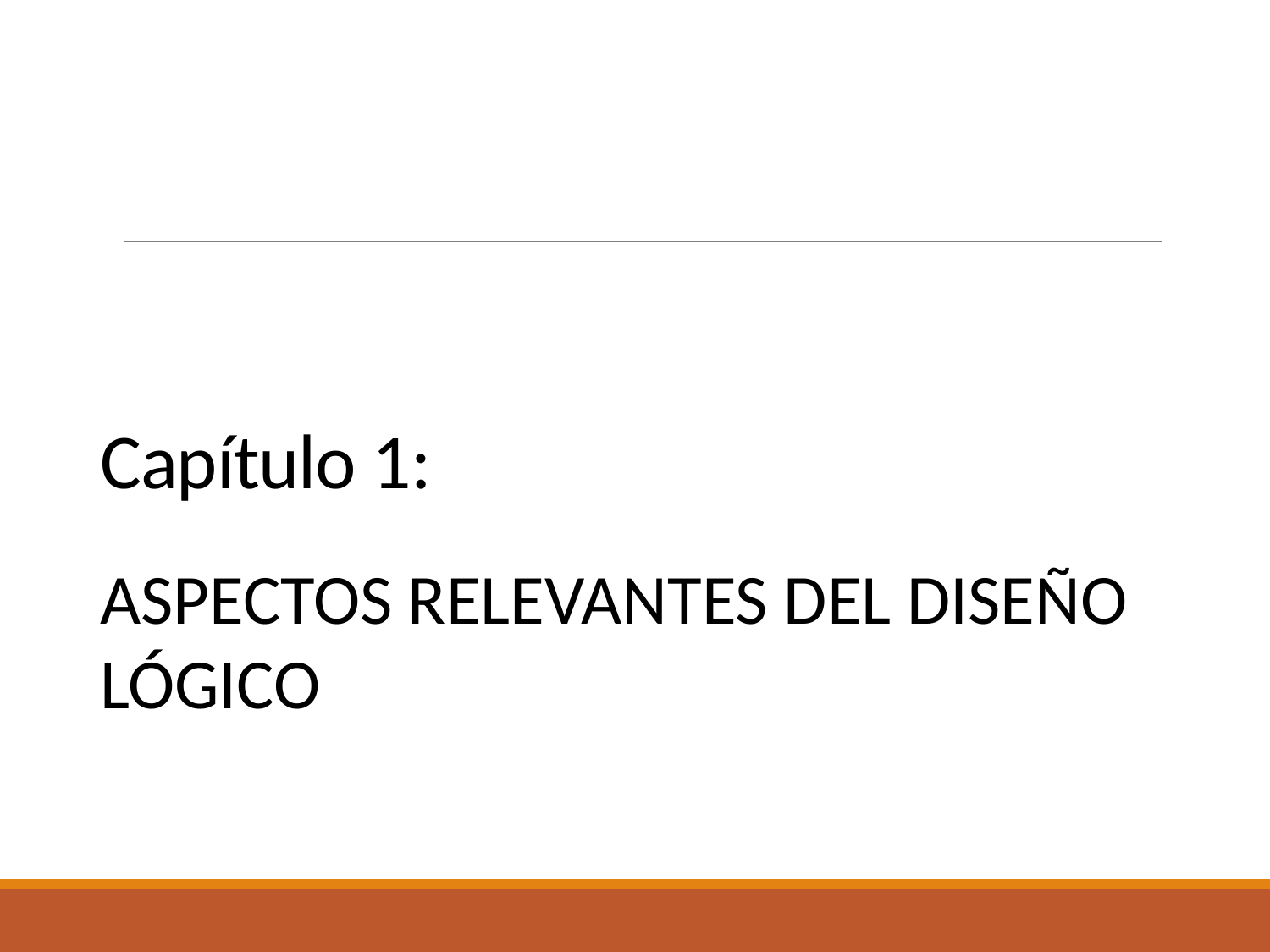

# Capítulo 1:
ASPECTOS RELEVANTES DEL DISEÑO LÓGICO